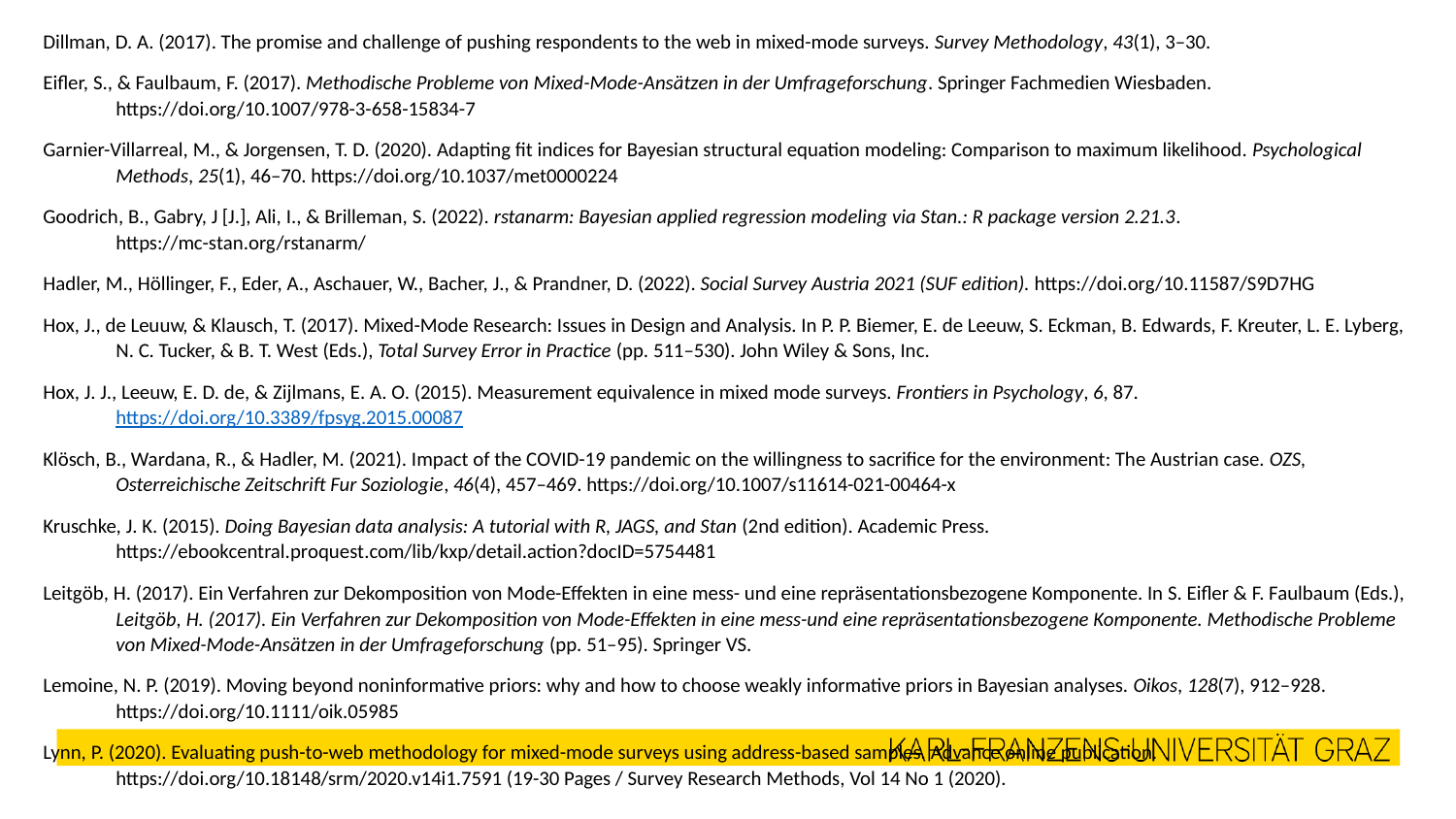

Dillman, D. A. (2017). The promise and challenge of pushing respondents to the web in mixed-mode surveys. Survey Methodology, 43(1), 3–30.
Eifler, S., & Faulbaum, F. (2017). Methodische Probleme von Mixed-Mode-Ansätzen in der Umfrageforschung. Springer Fachmedien Wiesbaden. https://doi.org/10.1007/978-3-658-15834-7
Garnier-Villarreal, M., & Jorgensen, T. D. (2020). Adapting fit indices for Bayesian structural equation modeling: Comparison to maximum likelihood. Psychological Methods, 25(1), 46–70. https://doi.org/10.1037/met0000224
Goodrich, B., Gabry, J [J.], Ali, I., & Brilleman, S. (2022). rstanarm: Bayesian applied regression modeling via Stan.: R package version 2.21.3. https://mc-stan.org/rstanarm/
Hadler, M., Höllinger, F., Eder, A., Aschauer, W., Bacher, J., & Prandner, D. (2022). Social Survey Austria 2021 (SUF edition). https://doi.org/10.11587/S9D7HG
Hox, J., de Leuuw, & Klausch, T. (2017). Mixed-Mode Research: Issues in Design and Analysis. In P. P. Biemer, E. de Leeuw, S. Eckman, B. Edwards, F. Kreuter, L. E. Lyberg, N. C. Tucker, & B. T. West (Eds.), Total Survey Error in Practice (pp. 511–530). John Wiley & Sons, Inc.
Hox, J. J., Leeuw, E. D. de, & Zijlmans, E. A. O. (2015). Measurement equivalence in mixed mode surveys. Frontiers in Psychology, 6, 87. https://doi.org/10.3389/fpsyg.2015.00087
Klösch, B., Wardana, R., & Hadler, M. (2021). Impact of the COVID-19 pandemic on the willingness to sacrifice for the environment: The Austrian case. OZS, Osterreichische Zeitschrift Fur Soziologie, 46(4), 457–469. https://doi.org/10.1007/s11614-021-00464-x
Kruschke, J. K. (2015). Doing Bayesian data analysis: A tutorial with R, JAGS, and Stan (2nd edition). Academic Press. https://ebookcentral.proquest.com/lib/kxp/detail.action?docID=5754481
Leitgöb, H. (2017). Ein Verfahren zur Dekomposition von Mode-Effekten in eine mess- und eine repräsentationsbezogene Komponente. In S. Eifler & F. Faulbaum (Eds.), Leitgöb, H. (2017). Ein Verfahren zur Dekomposition von Mode-Effekten in eine mess-und eine repräsentationsbezogene Komponente. Methodische Probleme von Mixed-Mode-Ansätzen in der Umfrageforschung (pp. 51–95). Springer VS.
Lemoine, N. P. (2019). Moving beyond noninformative priors: why and how to choose weakly informative priors in Bayesian analyses. Oikos, 128(7), 912–928. https://doi.org/10.1111/oik.05985
Lynn, P. (2020). Evaluating push-to-web methodology for mixed-mode surveys using address-based samples. Advance online publication. https://doi.org/10.18148/srm/2020.v14i1.7591 (19-30 Pages / Survey Research Methods, Vol 14 No 1 (2020).